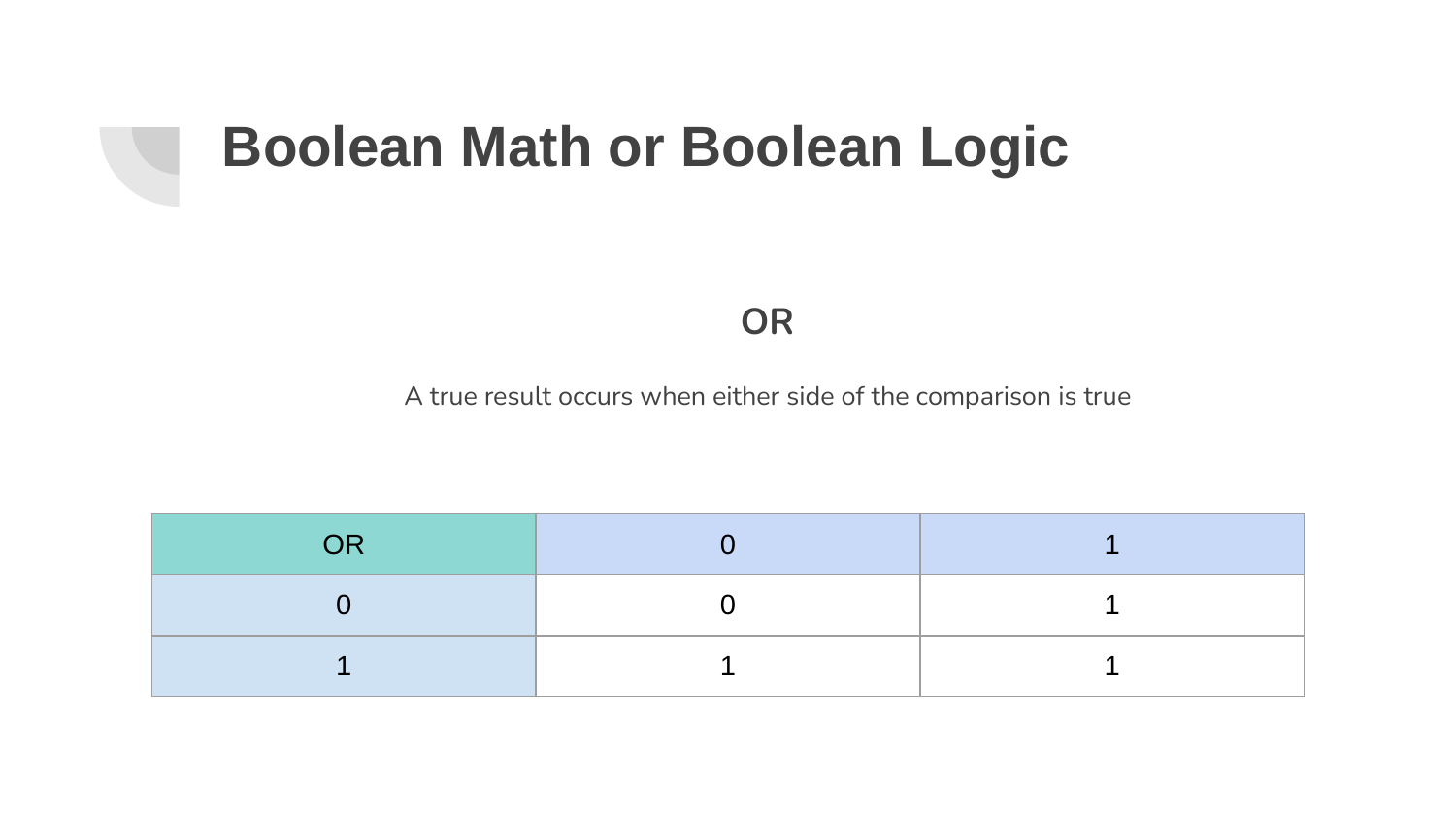

# Boolean Math or Boolean Logic
OR
A true result occurs when either side of the comparison is true
| OR | 0 | 1 |
| --- | --- | --- |
| 0 | 0 | 1 |
| 1 | 1 | 1 |